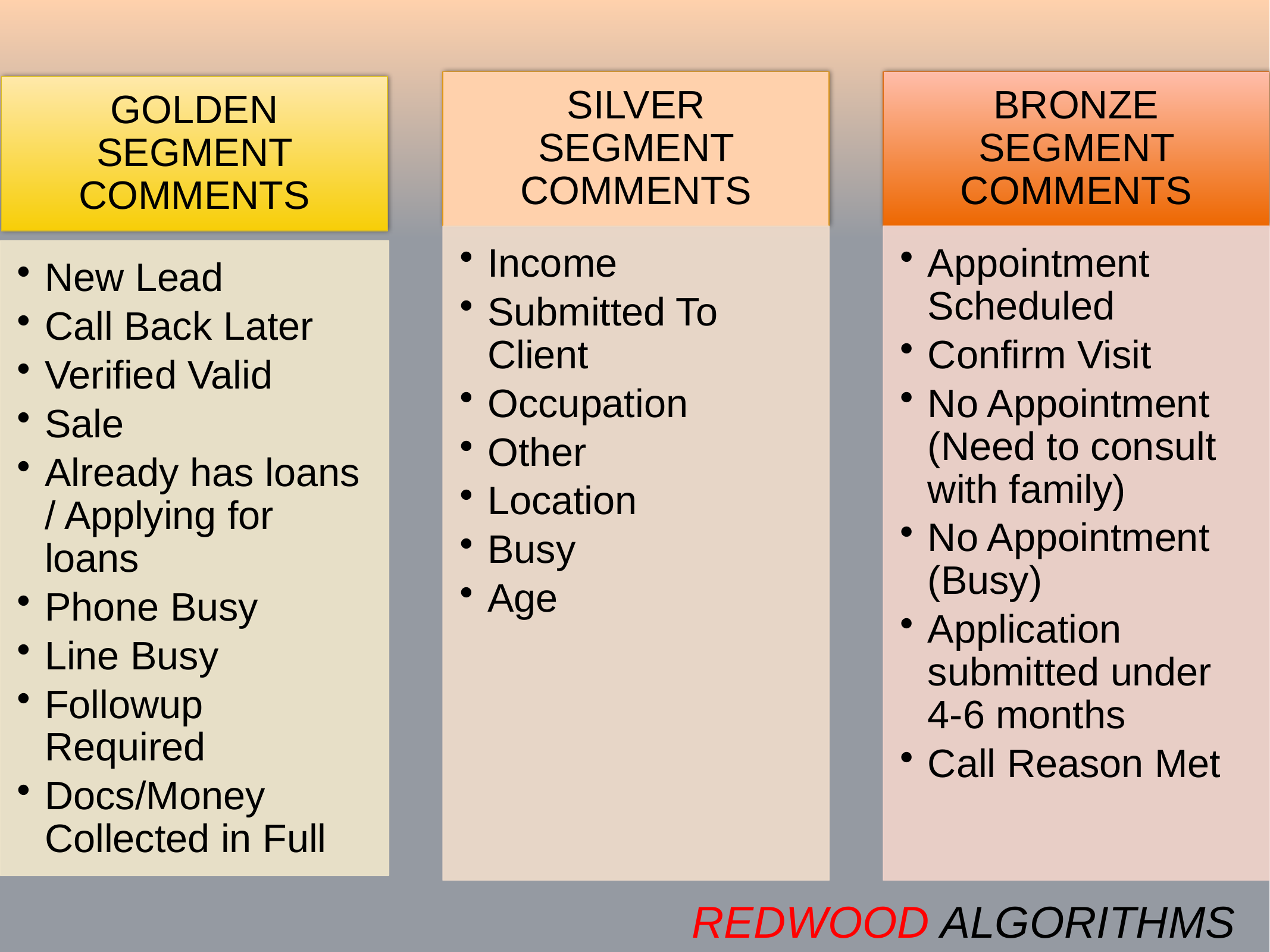

GOLDEN SEGMENT COMMENTS
New Lead
Call Back Later
Verified Valid
Sale
Already has loans / Applying for loans
Phone Busy
Line Busy
Followup Required
Docs/Money Collected in Full
SILVER SEGMENT COMMENTS
Income
Submitted To Client
Occupation
Other
Location
Busy
Age
BRONZE SEGMENT COMMENTS
Appointment Scheduled
Confirm Visit
No Appointment (Need to consult with family)
No Appointment (Busy)
Application submitted under 4-6 months
Call Reason Met
REDWOOD ALGORITHMS